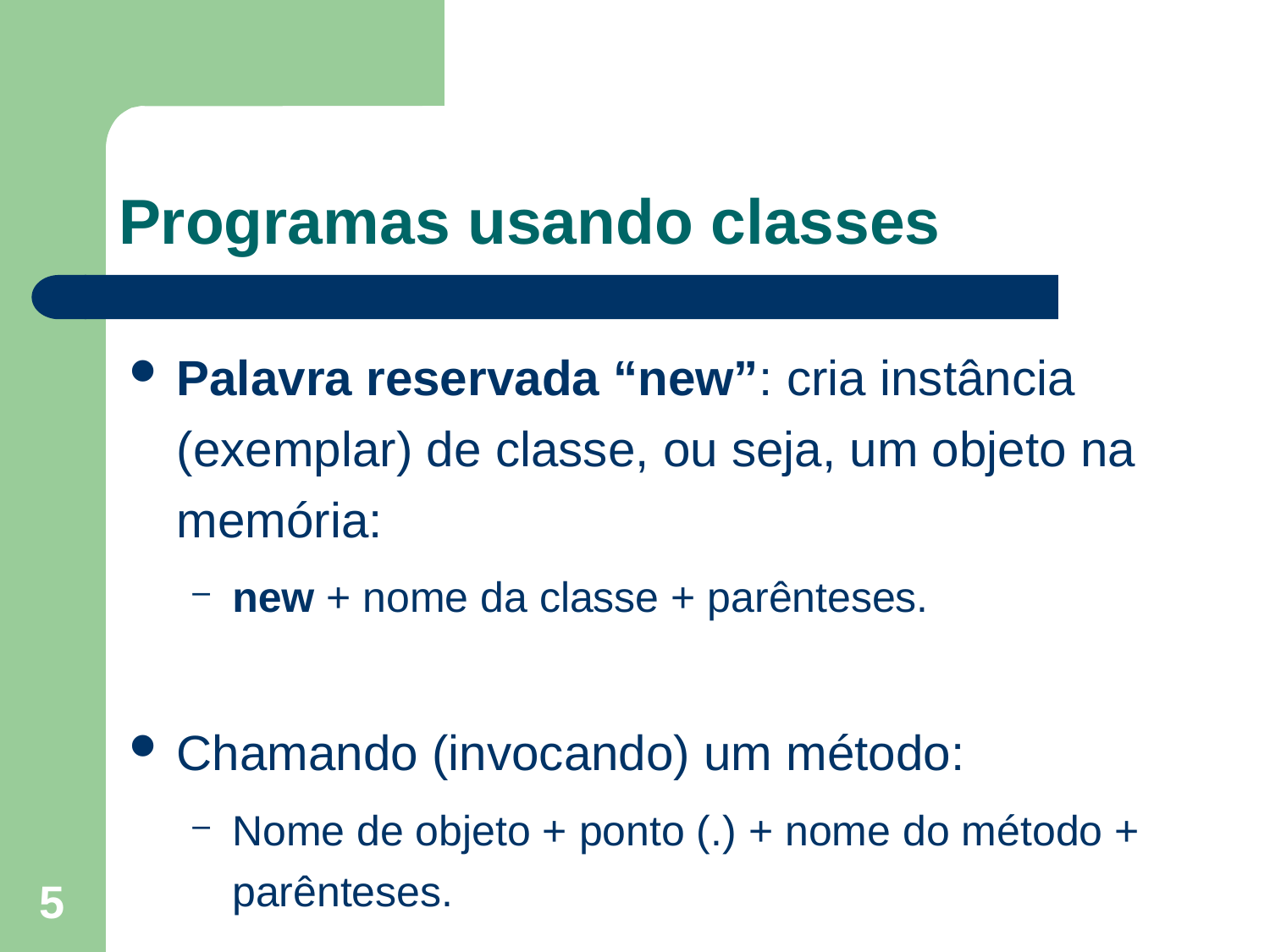

Programas usando classes
Palavra reservada “new”: cria instância (exemplar) de classe, ou seja, um objeto na memória:
new + nome da classe + parênteses.

Chamando (invocando) um método:
Nome de objeto + ponto (.) + nome do método + parênteses.
5